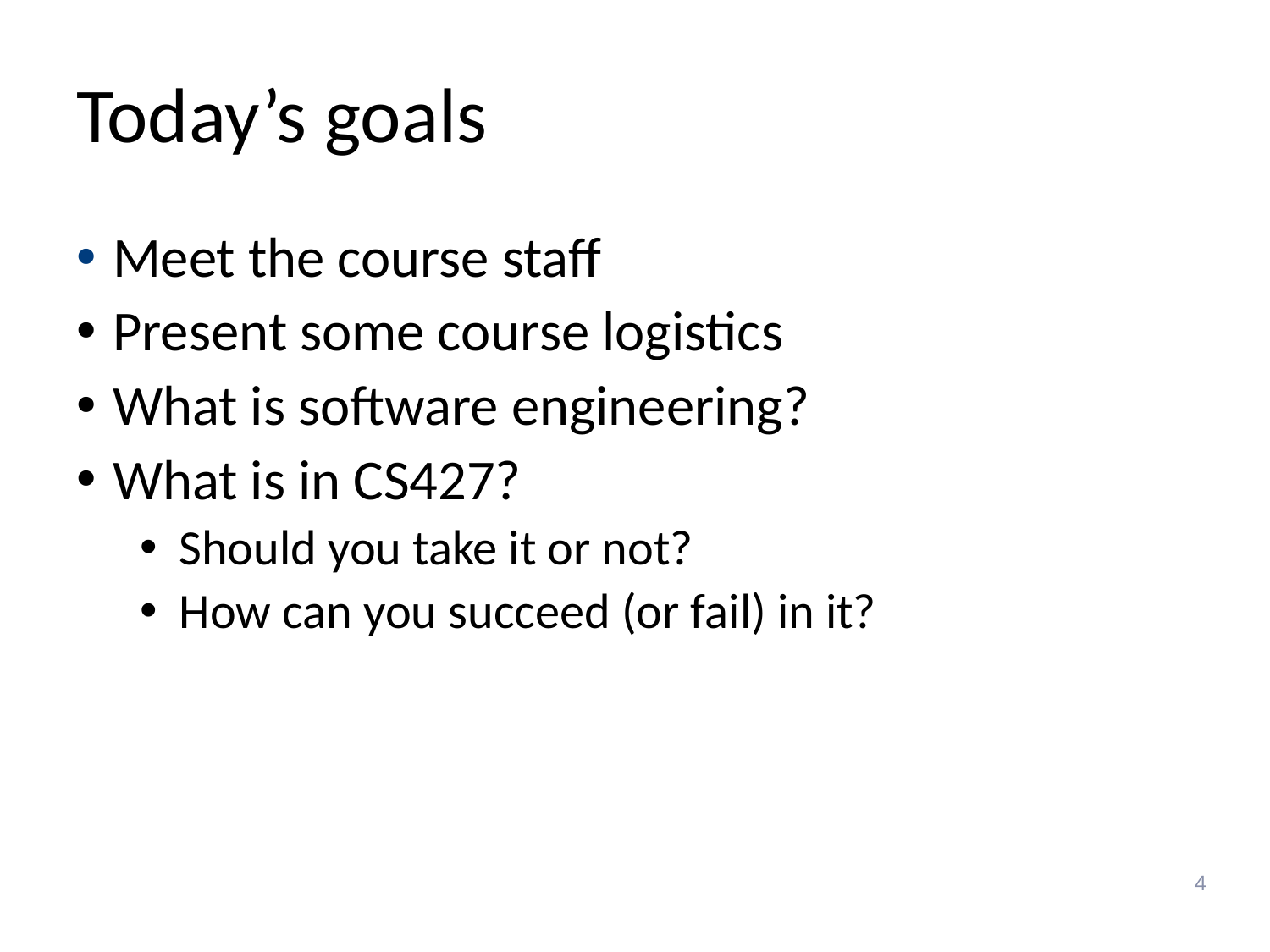

# Today’s goals
 Meet the course staff
 Present some course logistics
 What is software engineering?
 What is in CS427?
Should you take it or not?
How can you succeed (or fail) in it?
4